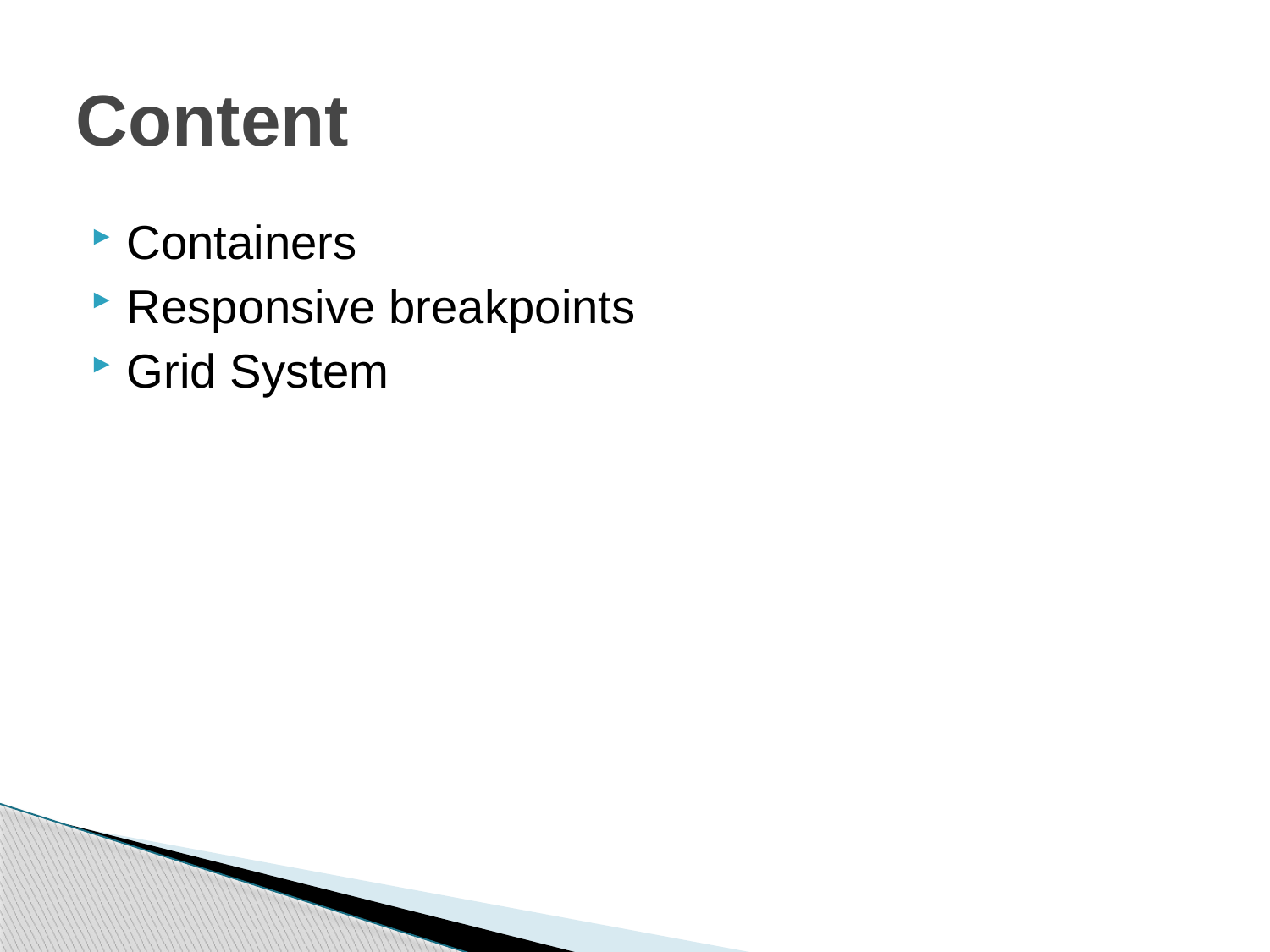

# Content
Containers
Responsive breakpoints
Grid System